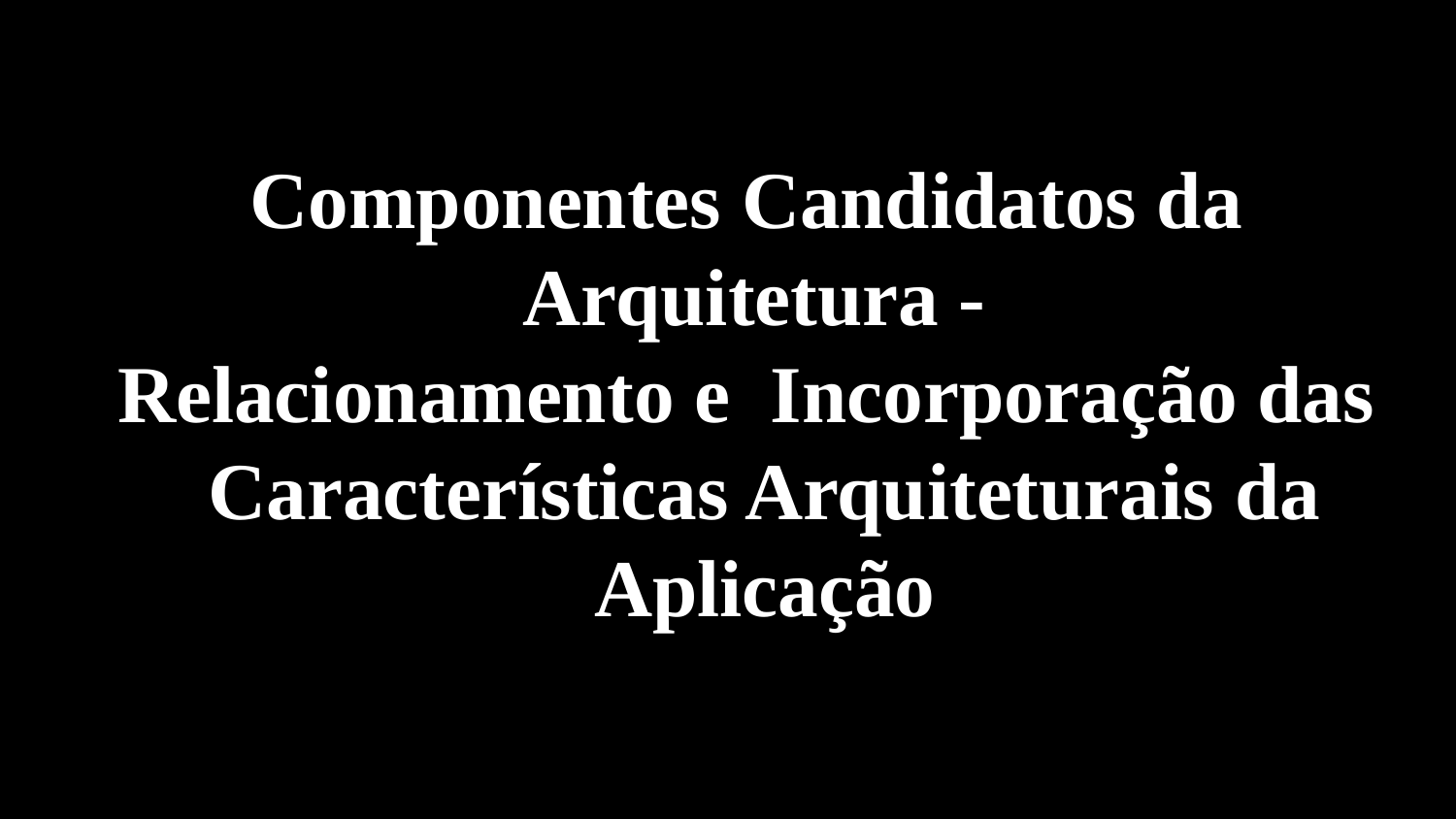

# Componentes Candidatos da Arquitetura -
Relacionamento e  Incorporação das Características Arquiteturais da Aplicação